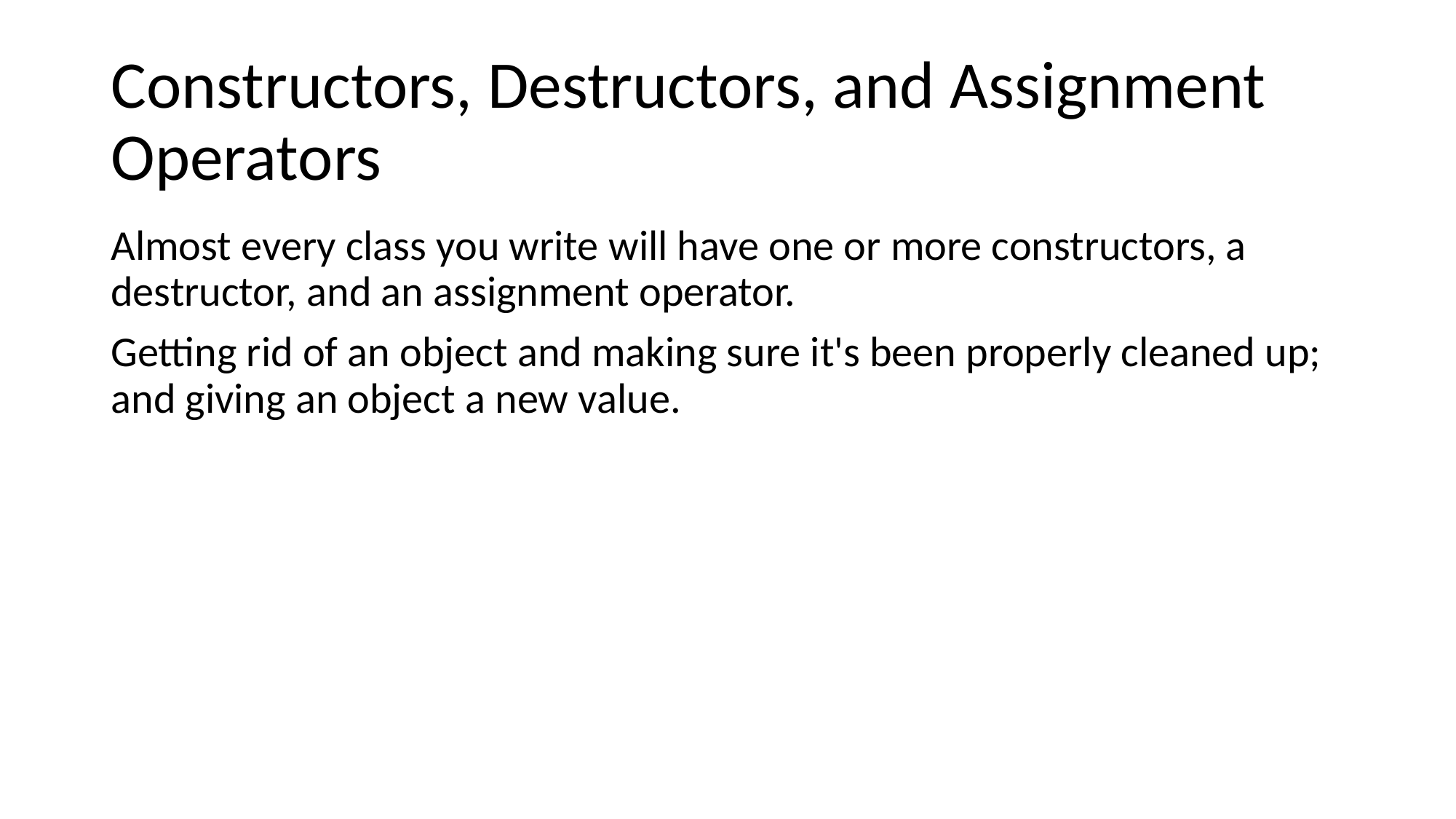

# Constructors, Destructors, and Assignment Operators
Almost every class you write will have one or more constructors, a destructor, and an assignment operator.
Getting rid of an object and making sure it's been properly cleaned up; and giving an object a new value.